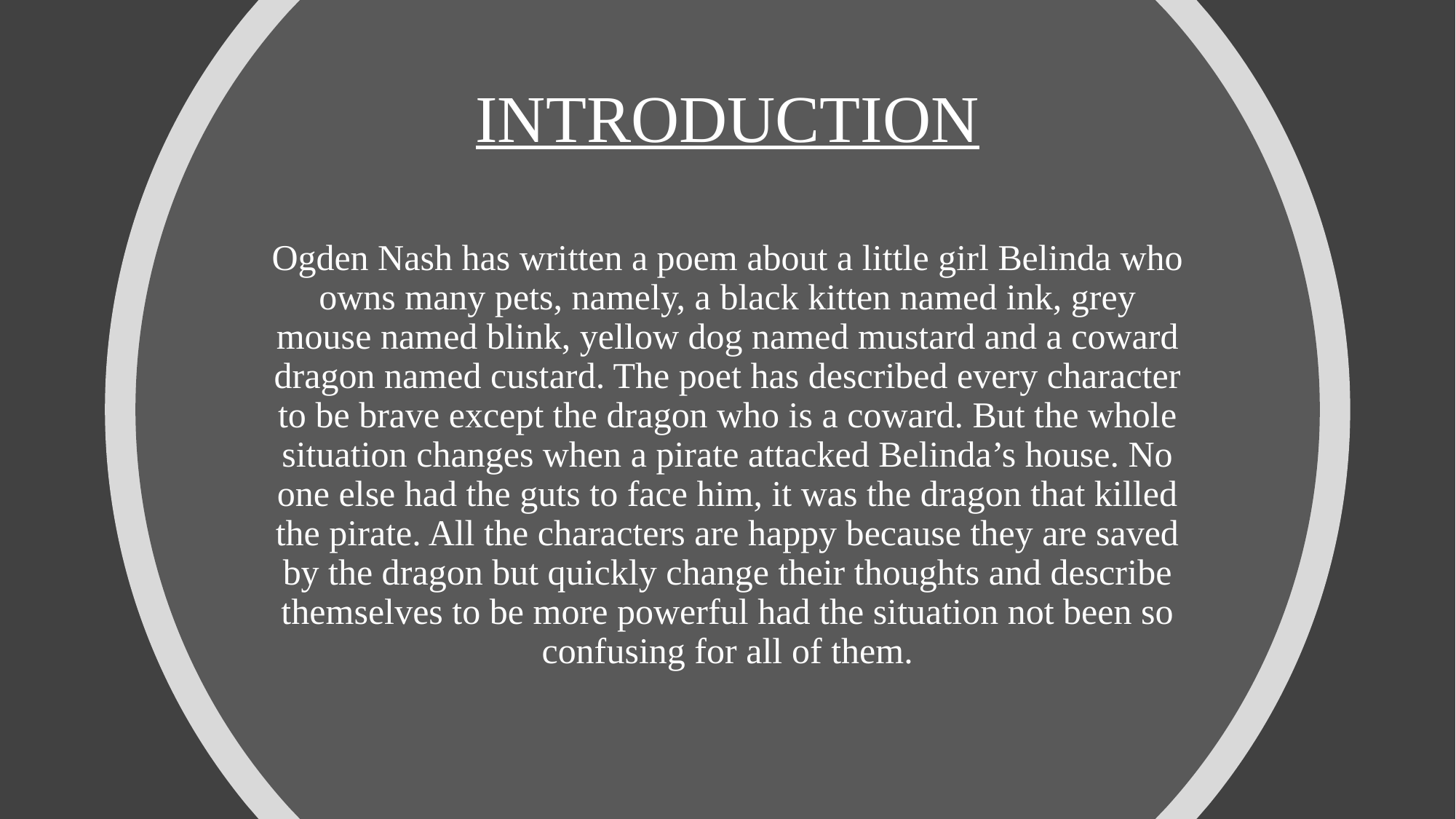

# INTRODUCTION
Ogden Nash has written a poem about a little girl Belinda who owns many pets, namely, a black kitten named ink, grey mouse named blink, yellow dog named mustard and a coward dragon named custard. The poet has described every character to be brave except the dragon who is a coward. But the whole situation changes when a pirate attacked Belinda’s house. No one else had the guts to face him, it was the dragon that killed the pirate. All the characters are happy because they are saved by the dragon but quickly change their thoughts and describe themselves to be more powerful had the situation not been so confusing for all of them.